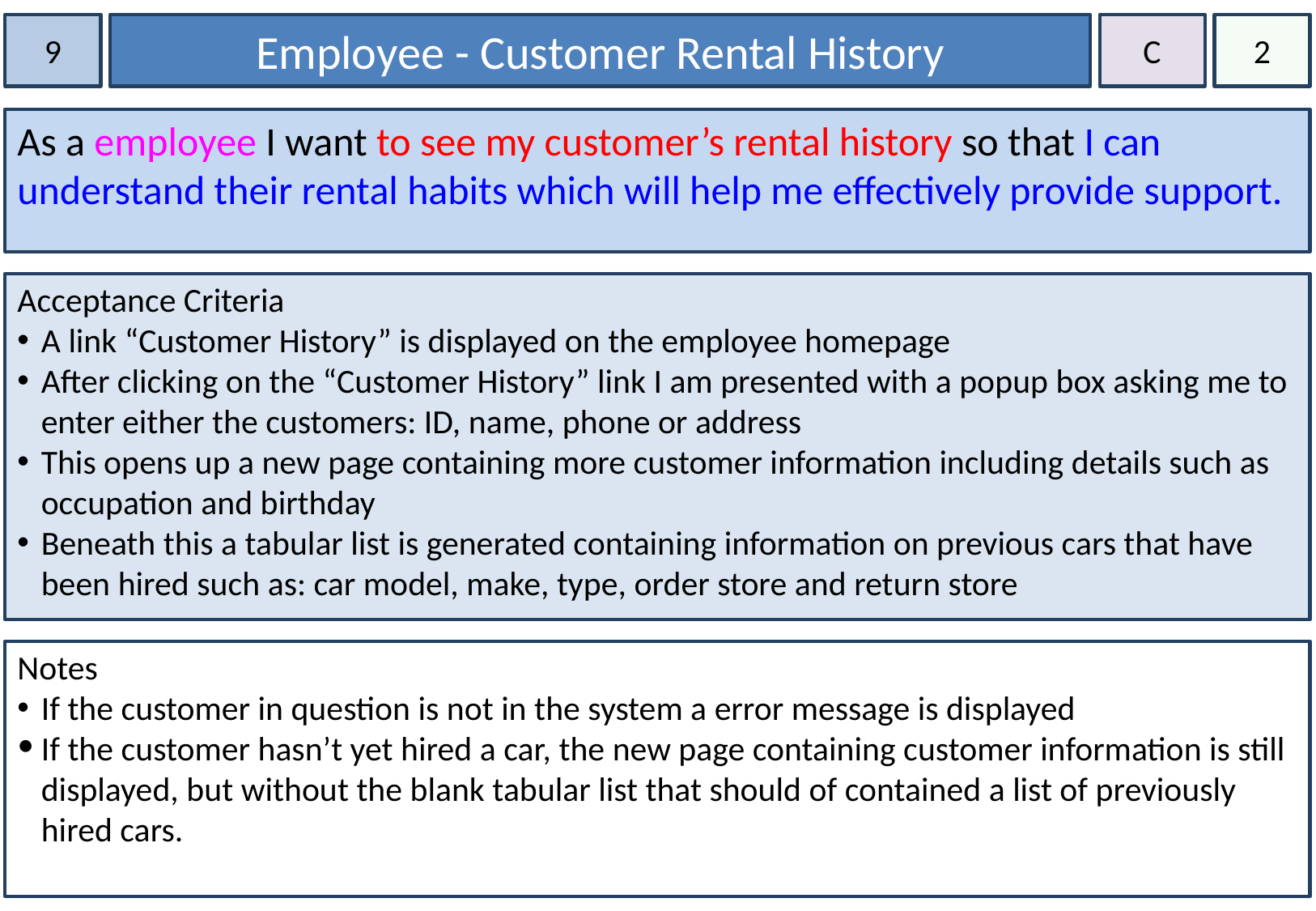

9
Employee - Customer Rental History
C
2
As a employee I want to see my customer’s rental history so that I can understand their rental habits which will help me effectively provide support.
Acceptance Criteria
A link “Customer History” is displayed on the employee homepage
After clicking on the “Customer History” link I am presented with a popup box asking me to enter either the customers: ID, name, phone or address
This opens up a new page containing more customer information including details such as occupation and birthday
Beneath this a tabular list is generated containing information on previous cars that have been hired such as: car model, make, type, order store and return store

Notes
If the customer in question is not in the system a error message is displayed
If the customer hasn’t yet hired a car, the new page containing customer information is still displayed, but without the blank tabular list that should of contained a list of previously hired cars.